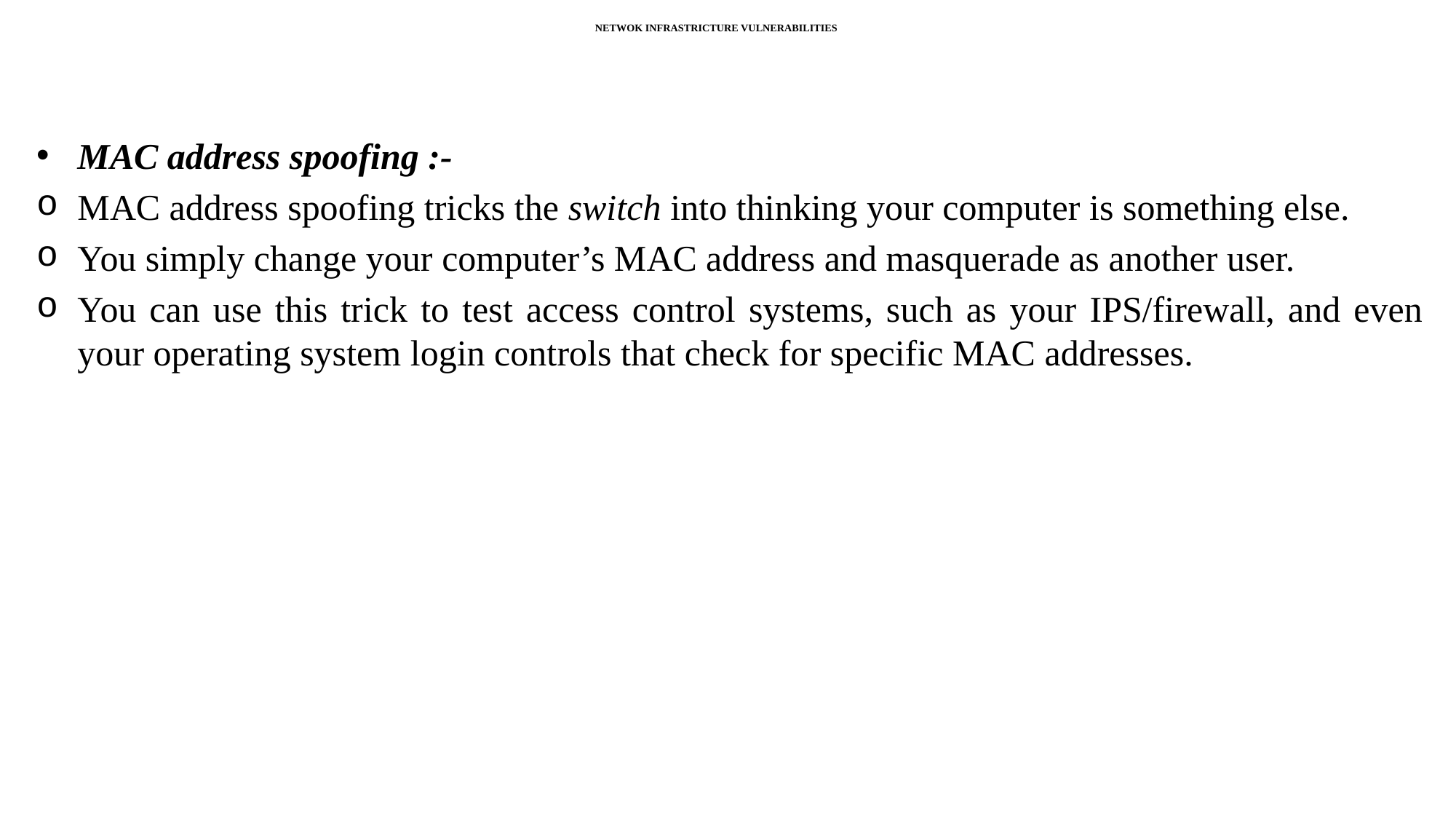

# NETWOK INFRASTRICTURE VULNERABILITIES

MAC address spoofing :-
MAC address spoofing tricks the switch into thinking your computer is something else.
You simply change your computer’s MAC address and masquerade as another user.
You can use this trick to test access control systems, such as your IPS/firewall, and even your operating system login controls that check for specific MAC addresses.